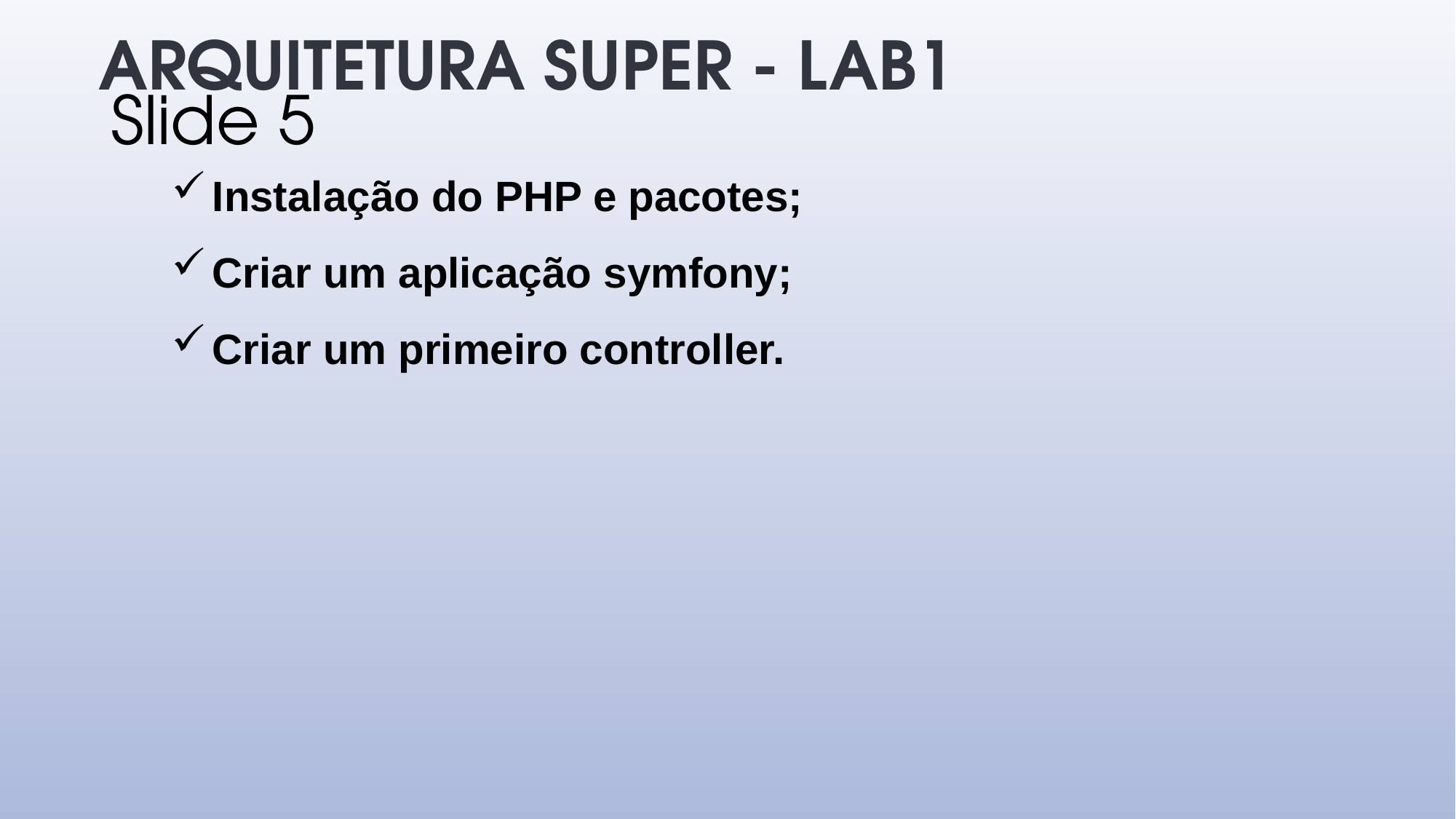

ARQUITETURA SUPER - LAB1
# Slide 5
Instalação do PHP e pacotes;
Criar um aplicação symfony;
Criar um primeiro controller.